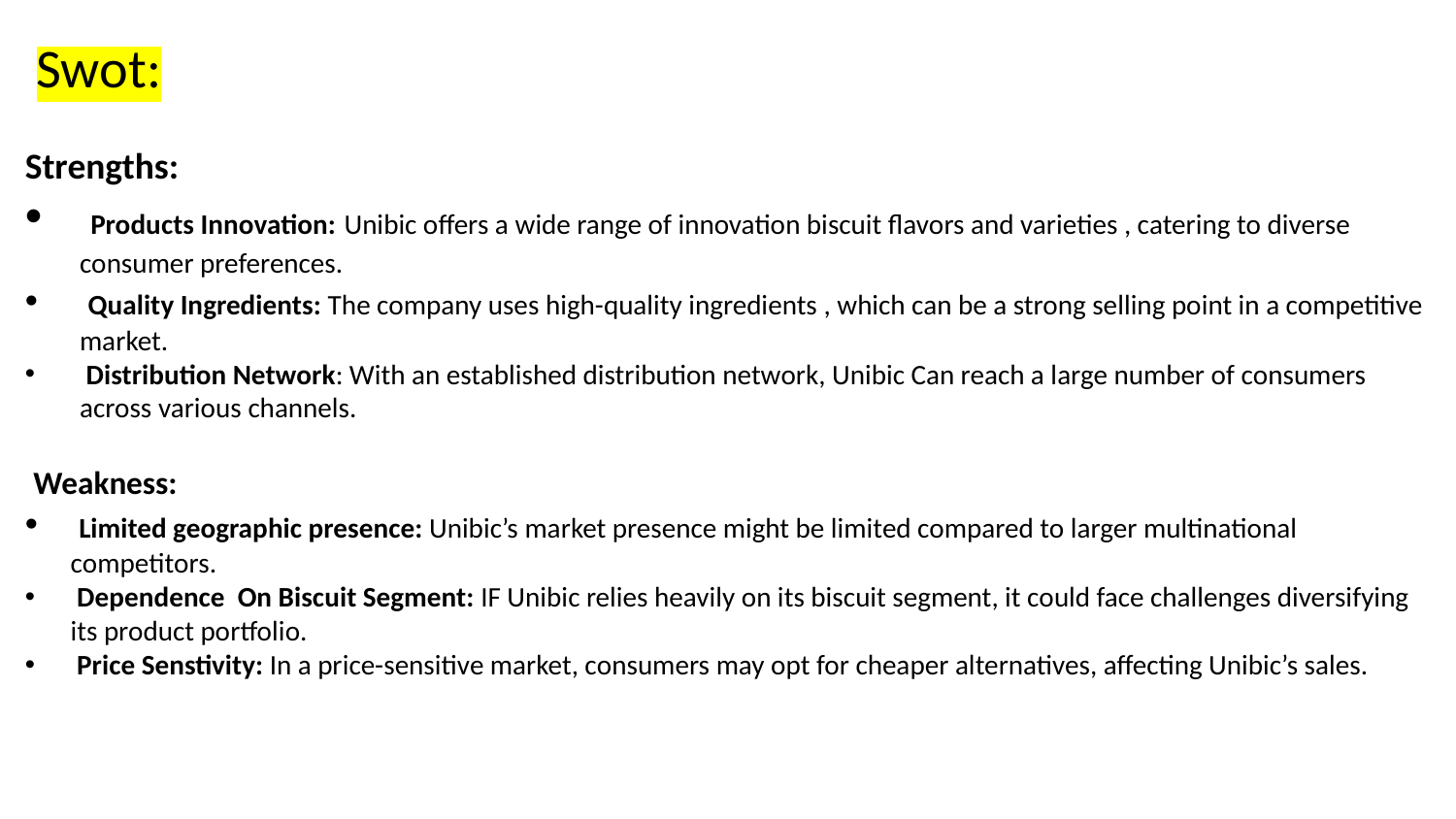

# Swot:
Strengths:
 Products Innovation: Unibic offers a wide range of innovation biscuit flavors and varieties , catering to diverse consumer preferences.
 Quality Ingredients: The company uses high-quality ingredients , which can be a strong selling point in a competitive market.
 Distribution Network: With an established distribution network, Unibic Can reach a large number of consumers across various channels.

 Weakness:
 Limited geographic presence: Unibic’s market presence might be limited compared to larger multinational competitors.
 Dependence  On Biscuit Segment: IF Unibic relies heavily on its biscuit segment, it could face challenges diversifying its product portfolio.
 Price Senstivity: In a price-sensitive market, consumers may opt for cheaper alternatives, affecting Unibic’s sales.